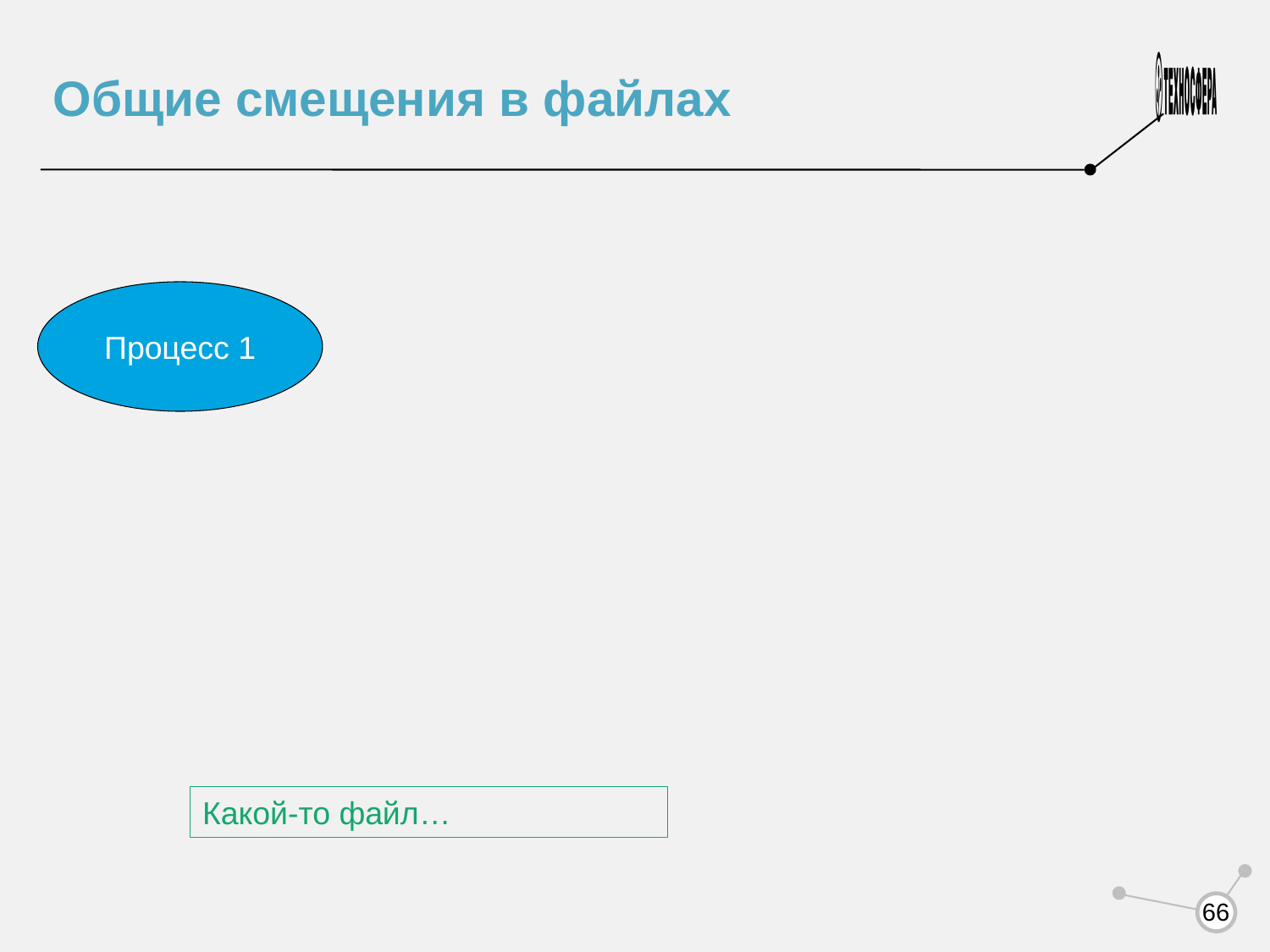

Общие смещения в файлах
Процесс 1
Какой-то файл…
66